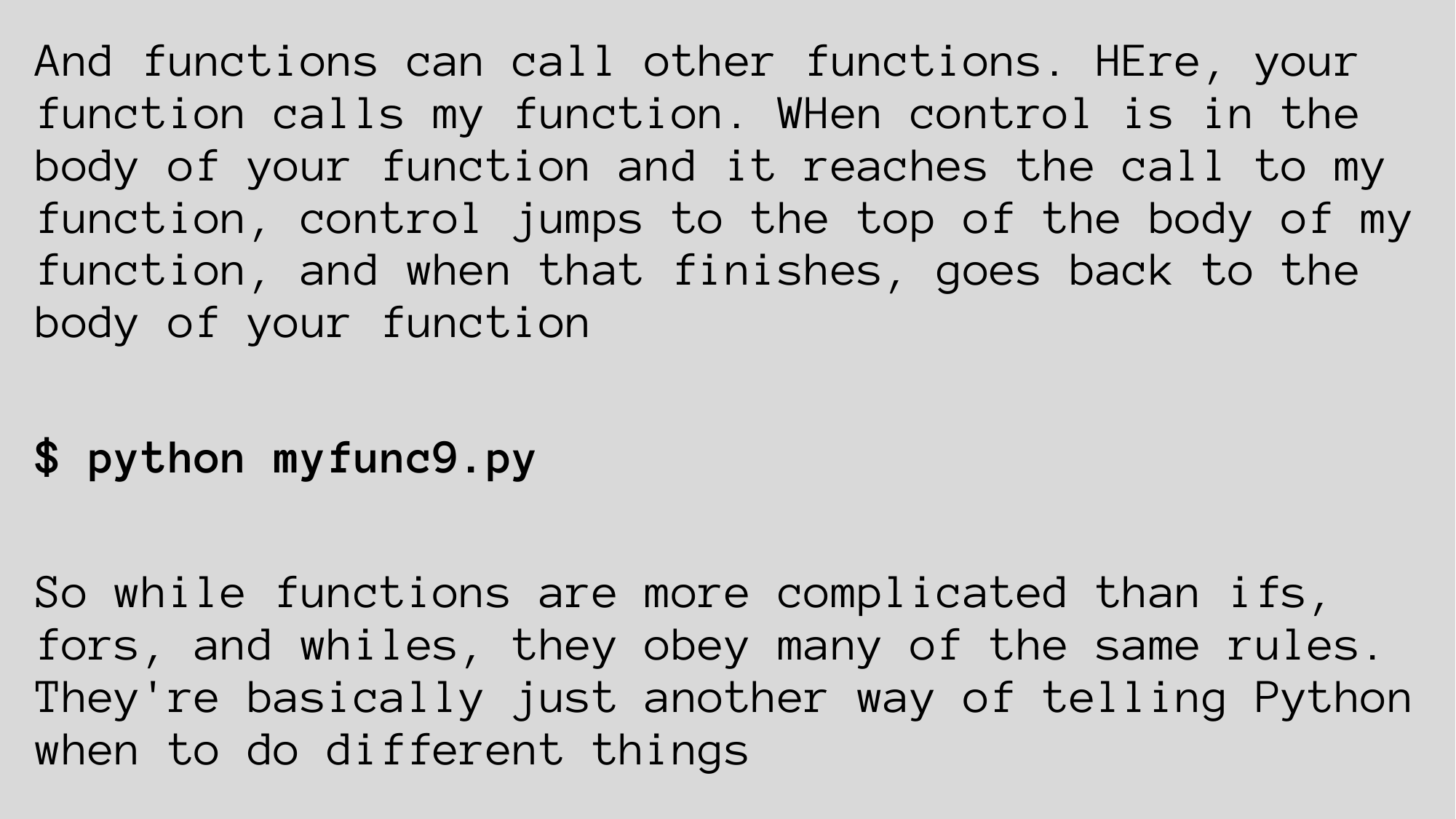

And functions can call other functions. HEre, your function calls my function. WHen control is in the body of your function and it reaches the call to my function, control jumps to the top of the body of my function, and when that finishes, goes back to the body of your function

$ python myfunc9.py

So while functions are more complicated than ifs, fors, and whiles, they obey many of the same rules. They're basically just another way of telling Python when to do different things